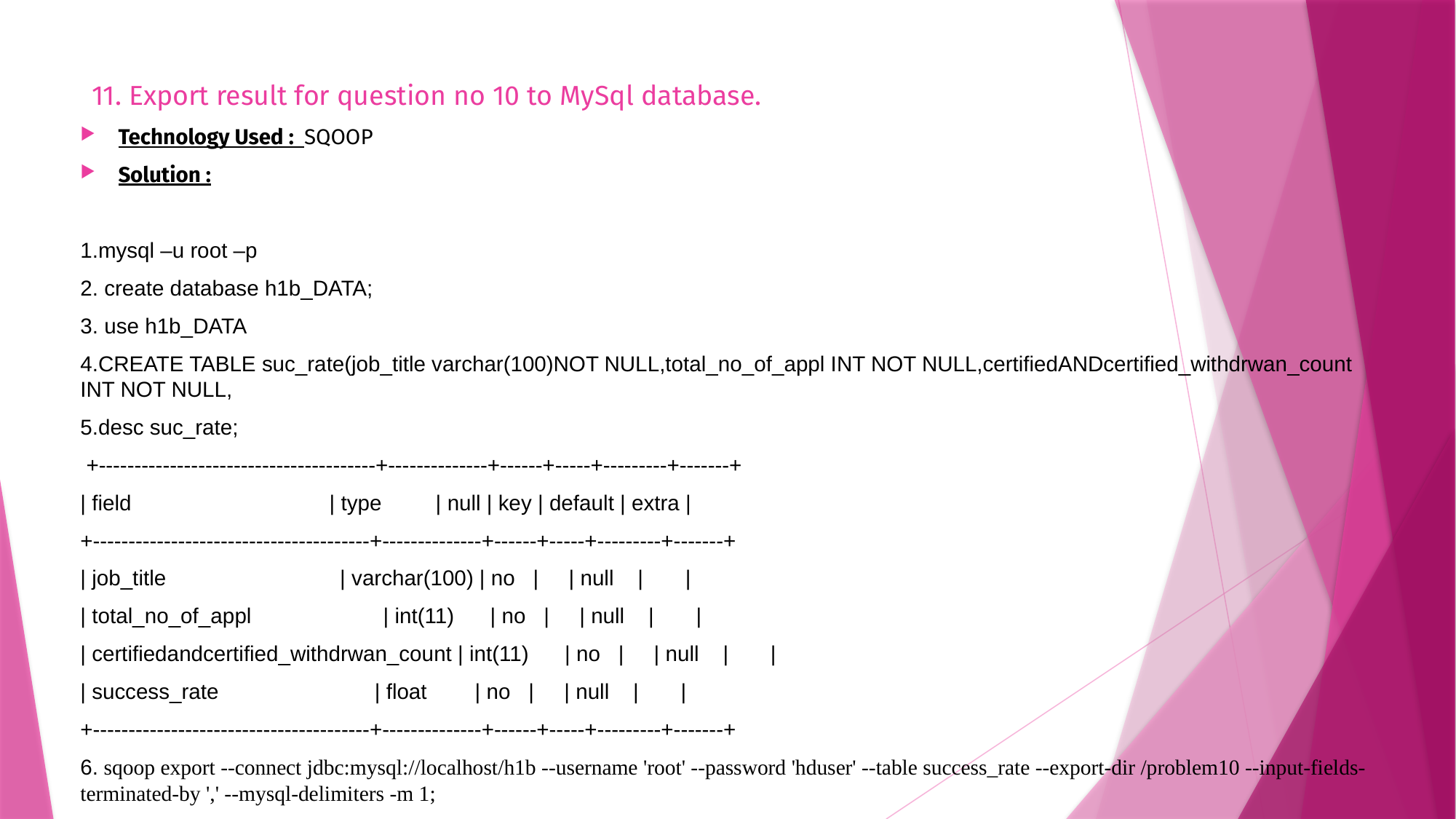

# 11. Export result for question no 10 to MySql database.
Technology Used :  SQOOP
Solution :

1.mysql –u root –p
2. create database h1b_DATA;
3. use h1b_DATA
4.CREATE TABLE suc_rate(job_title varchar(100)NOT NULL,total_no_of_appl INT NOT NULL,certifiedANDcertified_withdrwan_count INT NOT NULL,
5.desc suc_rate;
 +---------------------------------------+--------------+------+-----+---------+-------+
| field                                 | type         | null | key | default | extra |
+---------------------------------------+--------------+------+-----+---------+-------+
| job_title                             | varchar(100) | no   |     | null    |       |
| total_no_of_appl                      | int(11)      | no   |     | null    |       |
| certifiedandcertified_withdrwan_count | int(11)      | no   |     | null    |       |
| success_rate                          | float        | no   |     | null    |       |
+---------------------------------------+--------------+------+-----+---------+-------+
6. sqoop export --connect jdbc:mysql://localhost/h1b --username 'root' --password 'hduser' --table success_rate --export-dir /problem10 --input-fields-terminated-by ',' --mysql-delimiters -m 1;